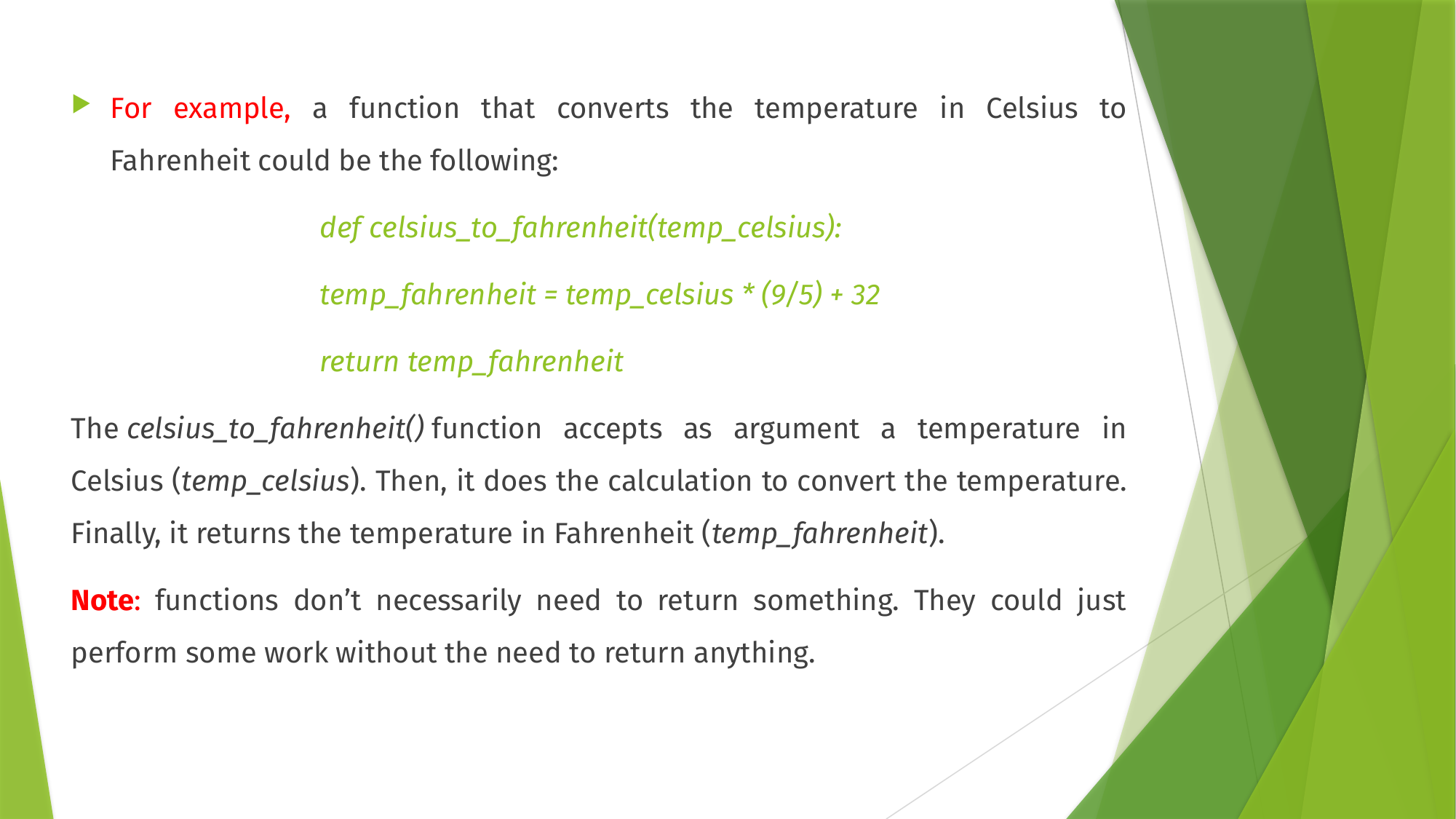

For example, a function that converts the temperature in Celsius to Fahrenheit could be the following:
def celsius_to_fahrenheit(temp_celsius):
			temp_fahrenheit = temp_celsius * (9/5) + 32
			return temp_fahrenheit
The celsius_to_fahrenheit() function accepts as argument a temperature in Celsius (temp_celsius). Then, it does the calculation to convert the temperature. Finally, it returns the temperature in Fahrenheit (temp_fahrenheit).
Note: functions don’t necessarily need to return something. They could just perform some work without the need to return anything.